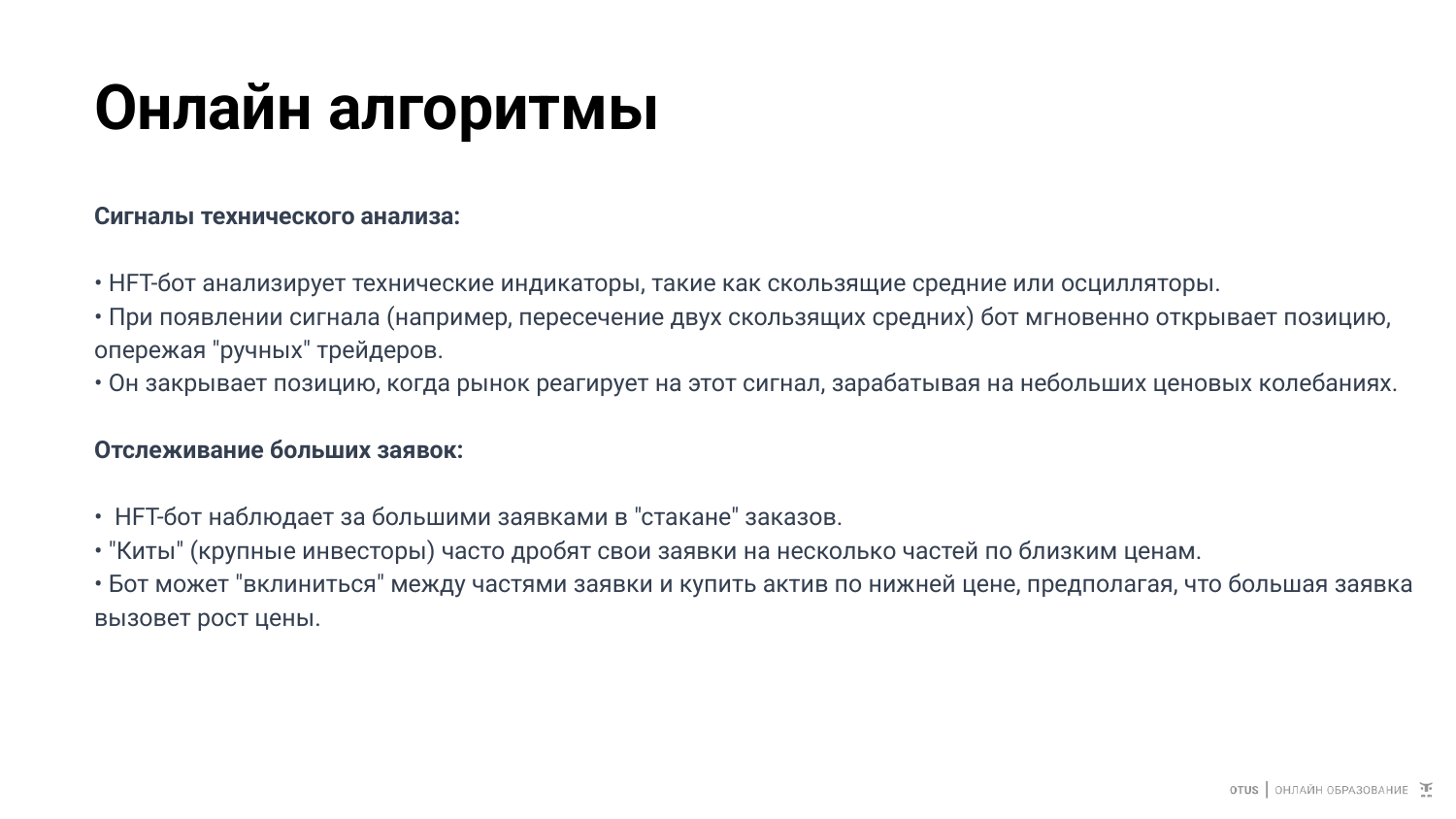

# Онлайн алгоритмы
Сигналы технического анализа:

• HFT-бот анализирует технические индикаторы, такие как скользящие средние или осцилляторы.
• При появлении сигнала (например, пересечение двух скользящих средних) бот мгновенно открывает позицию, опережая "ручных" трейдеров.
• Он закрывает позицию, когда рынок реагирует на этот сигнал, зарабатывая на небольших ценовых колебаниях.

Отслеживание больших заявок:

•  HFT-бот наблюдает за большими заявками в "стакане" заказов.
• "Киты" (крупные инвесторы) часто дробят свои заявки на несколько частей по близким ценам.
• Бот может "вклиниться" между частями заявки и купить актив по нижней цене, предполагая, что большая заявка вызовет рост цены.